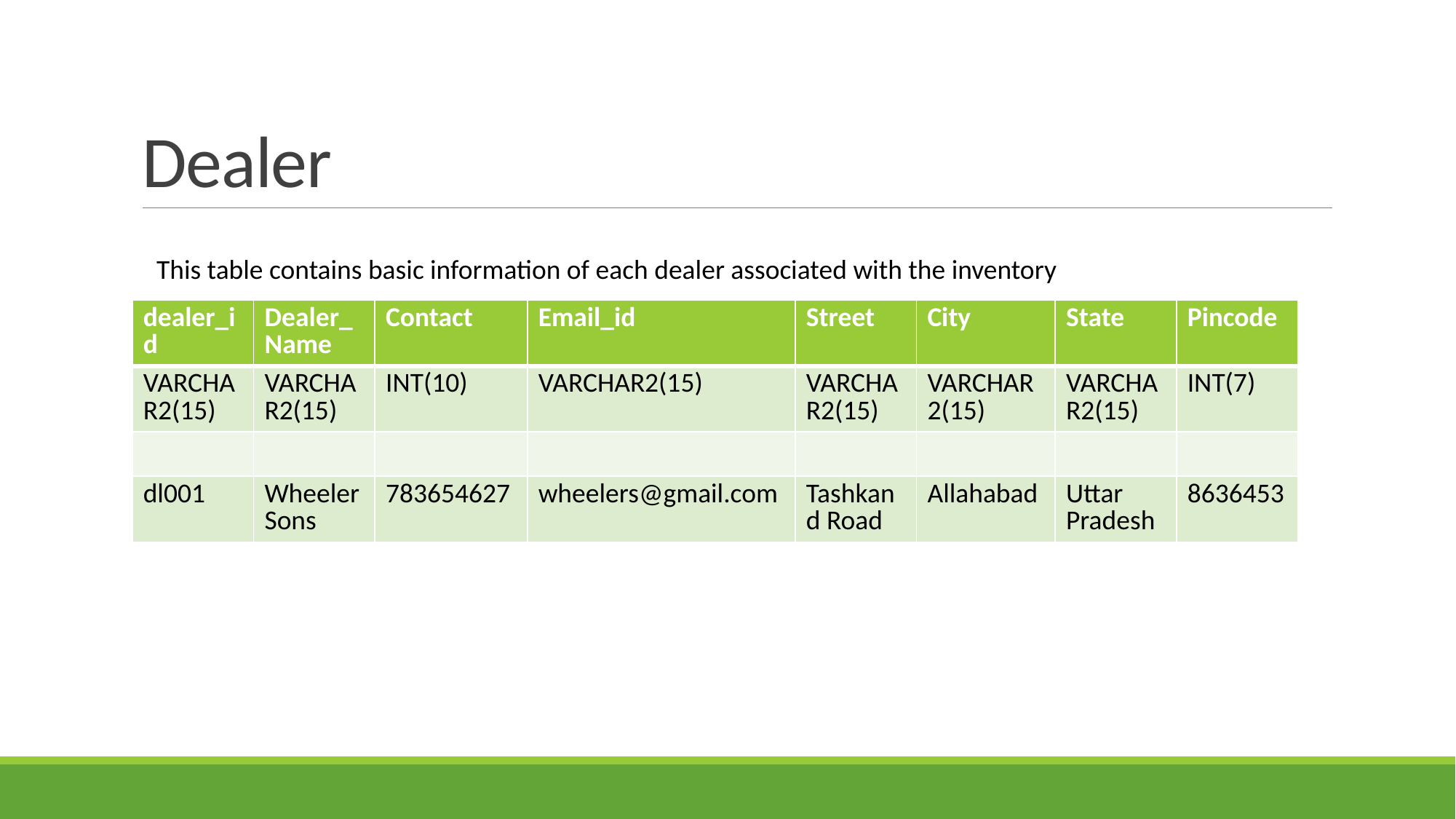

# Dealer
This table contains basic information of each dealer associated with the inventory
| dealer\_id | Dealer\_Name | Contact | Email\_id | Street | City | State | Pincode |
| --- | --- | --- | --- | --- | --- | --- | --- |
| VARCHAR2(15) | VARCHAR2(15) | INT(10) | VARCHAR2(15) | VARCHAR2(15) | VARCHAR2(15) | VARCHAR2(15) | INT(7) |
|  |  |  |  |  |  |  |  |
| dl001 | Wheeler Sons | 783654627 | wheelers@gmail.com | Tashkand Road | Allahabad | Uttar Pradesh | 8636453 |